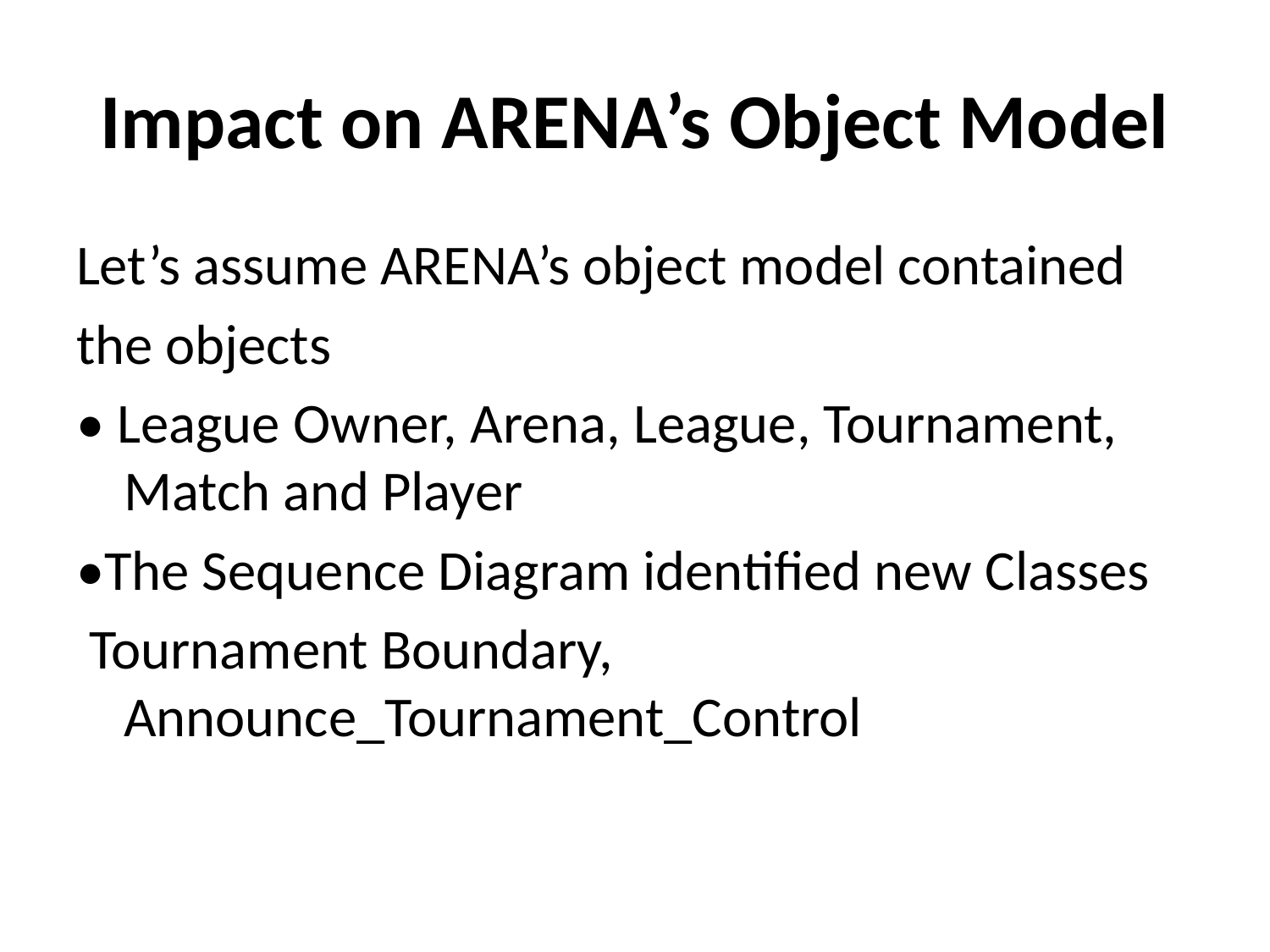

# Impact on ARENA’s Object Model
Let’s assume ARENA’s object model contained
the objects
• League Owner, Arena, League, Tournament, Match and Player
•The Sequence Diagram identified new Classes
 Tournament Boundary, Announce_Tournament_Control